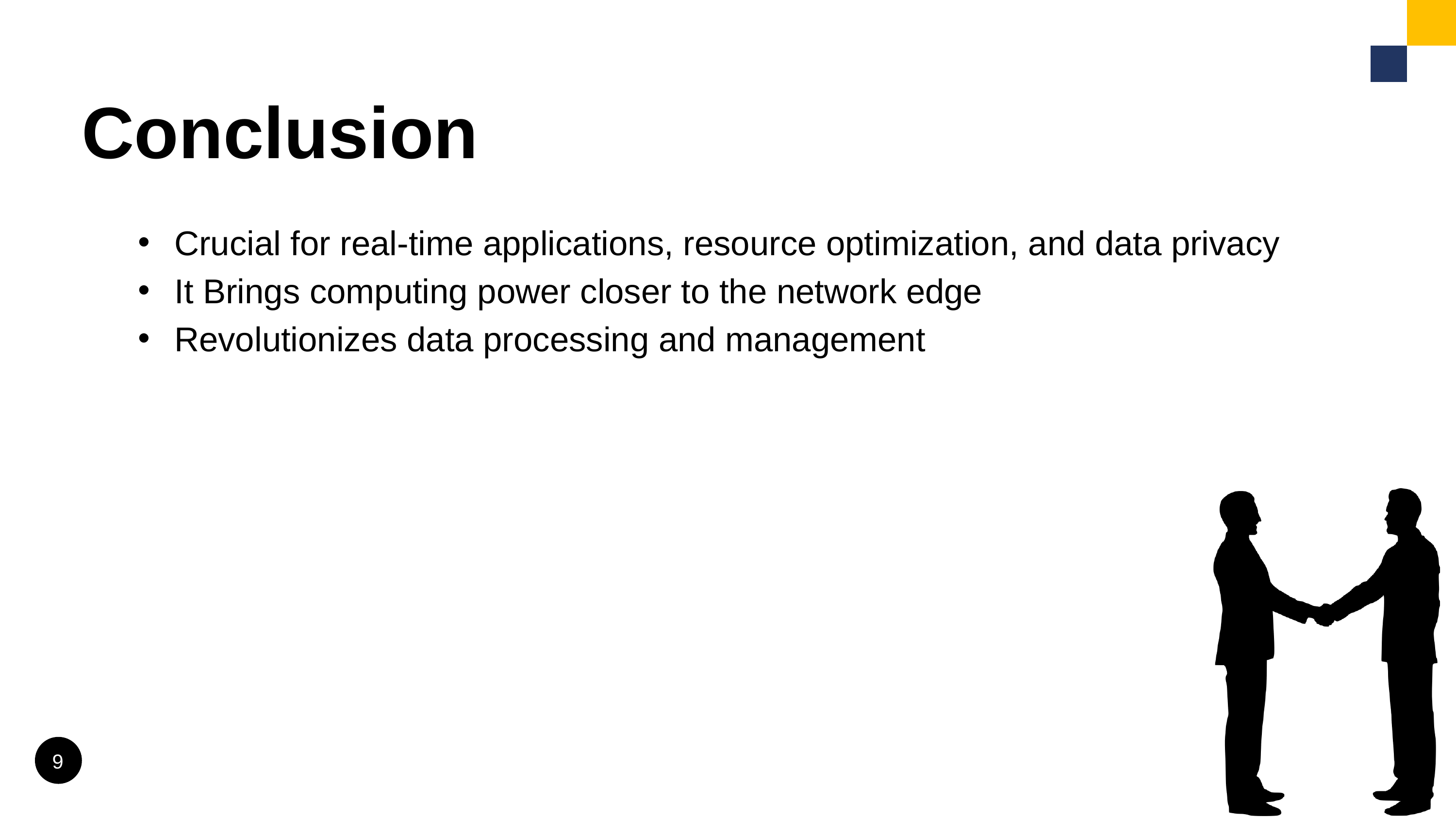

Conclusion
Crucial for real-time applications, resource optimization, and data privacy
It Brings computing power closer to the network edge
Revolutionizes data processing and management

9